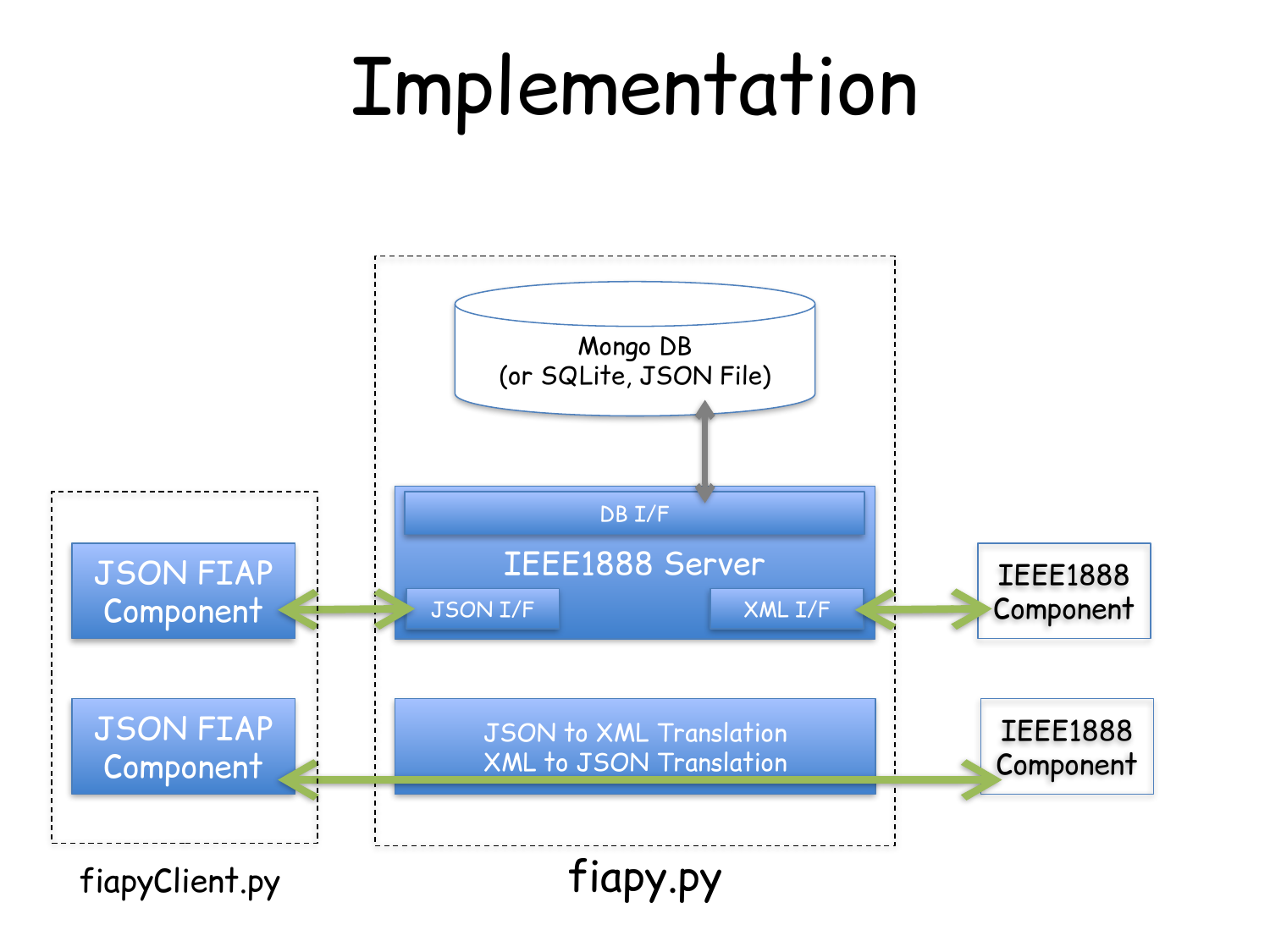

# Implementation

Mongo DB
(or SQLite, JSON File)
IEEE1888 Server

DB I/F
JSON FIAP Component
IEEE1888
Component
JSON I/F
XML I/F
JSON FIAP Component
JSON to XML Translation
XML to JSON Translation
IEEE1888
Component
fiapy.py
fiapyClient.py